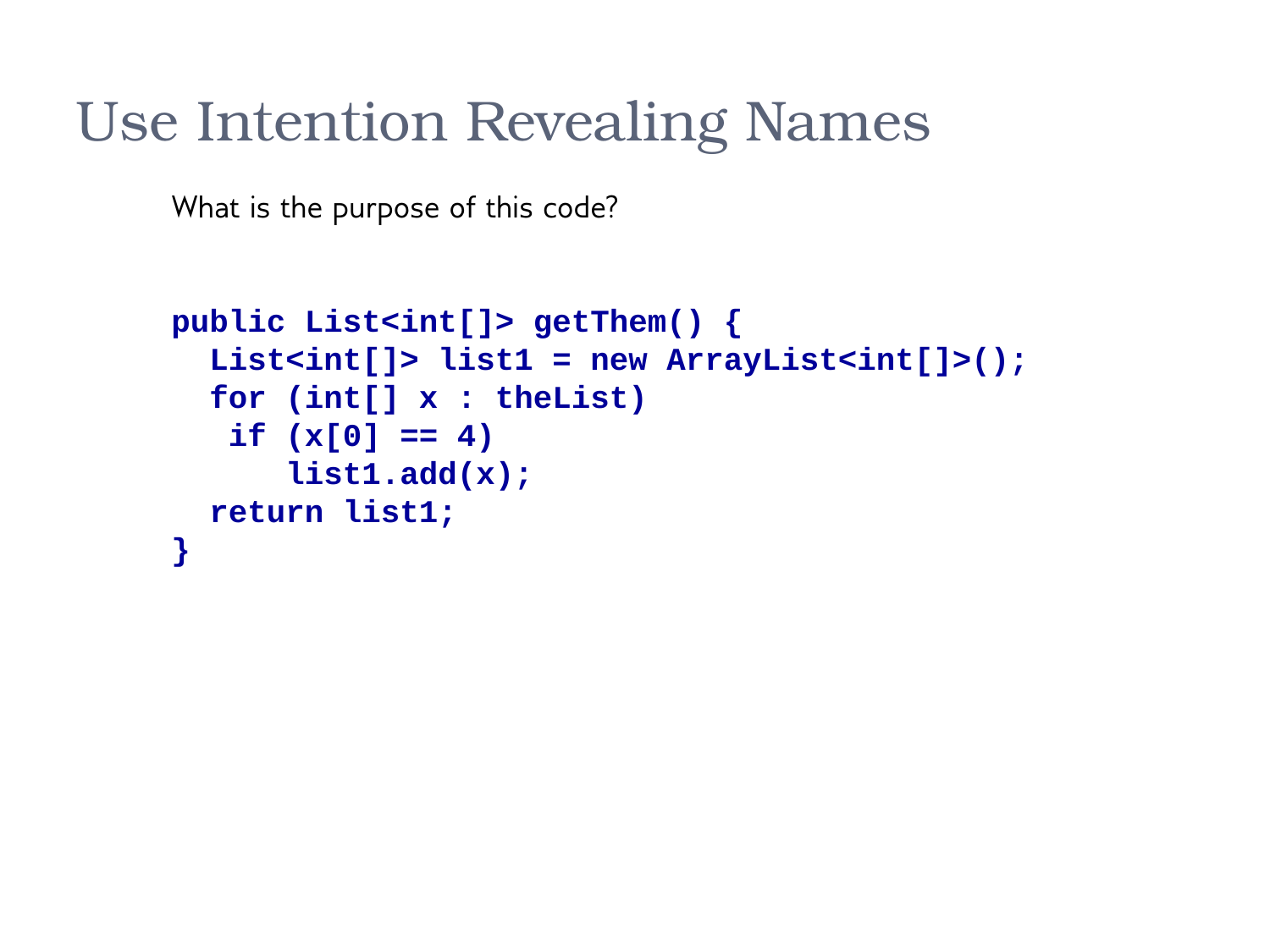

# Use Intention Revealing Names
What is the purpose of this code?

public List<int[]> getThem() {
  List<int[]> list1 = new ArrayList<int[]>();
  for (int[] x : theList)
   if (x[0] == 4)
      list1.add(x);
  return list1;
}